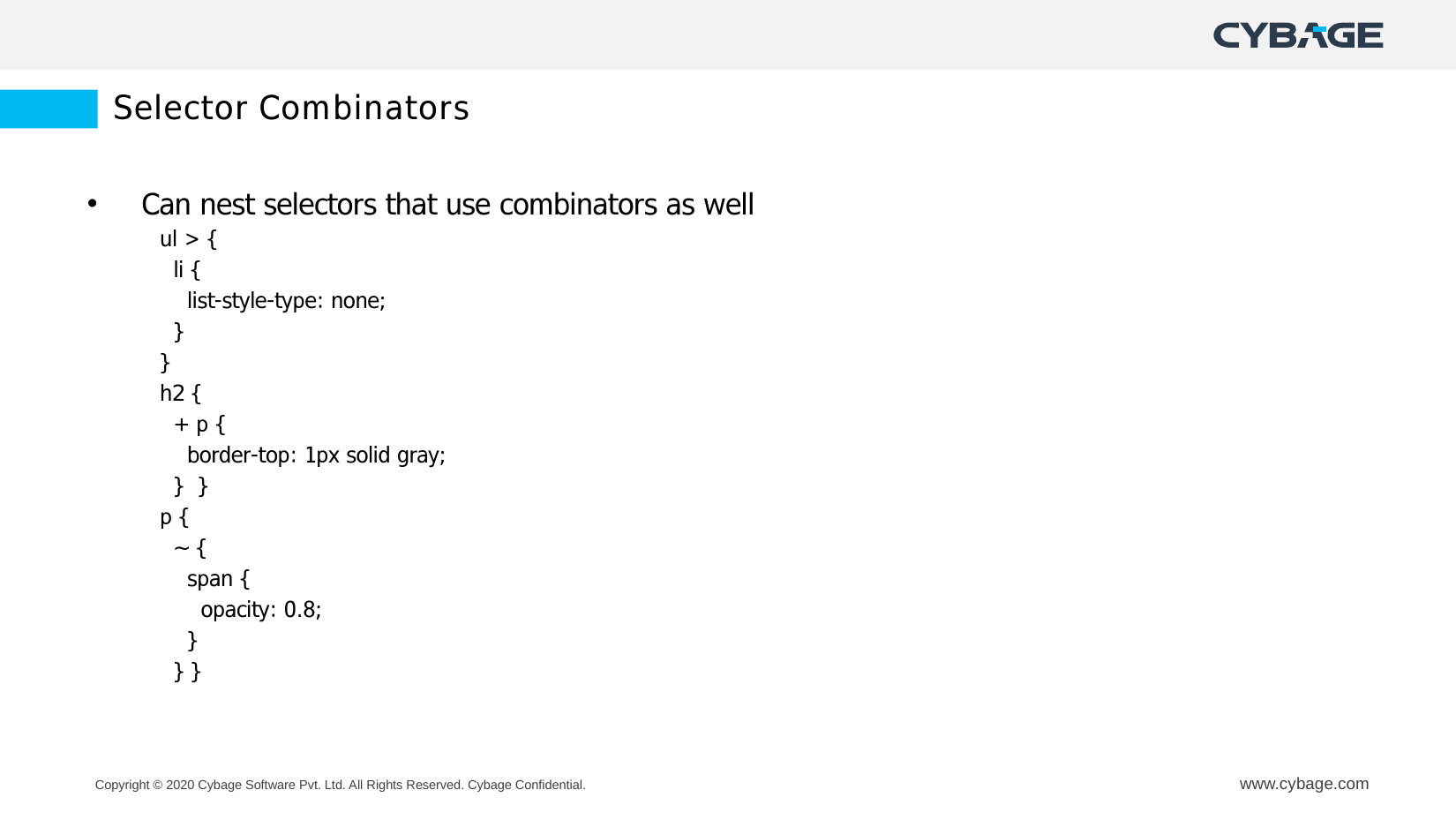

# Selector Combinators
Can nest selectors that use combinators as well
ul > {
  li {
    list-style-type: none;
  }
}
h2 {
  + p {
    border-top: 1px solid gray;
  }  }
p {
  ~ {
    span {
      opacity: 0.8;
    }
  } }